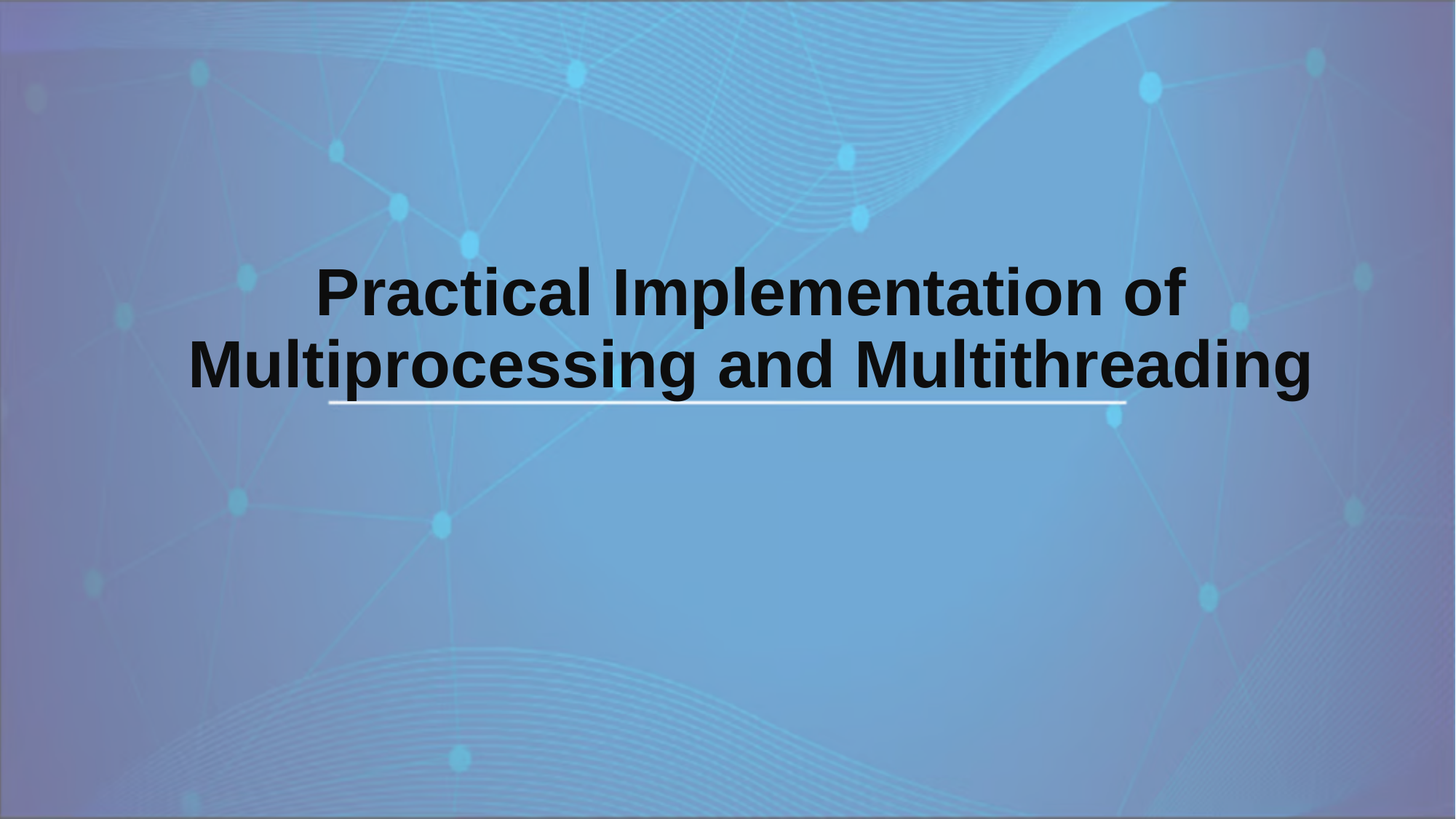

# Practical Implementation of Multiprocessing and Multithreading